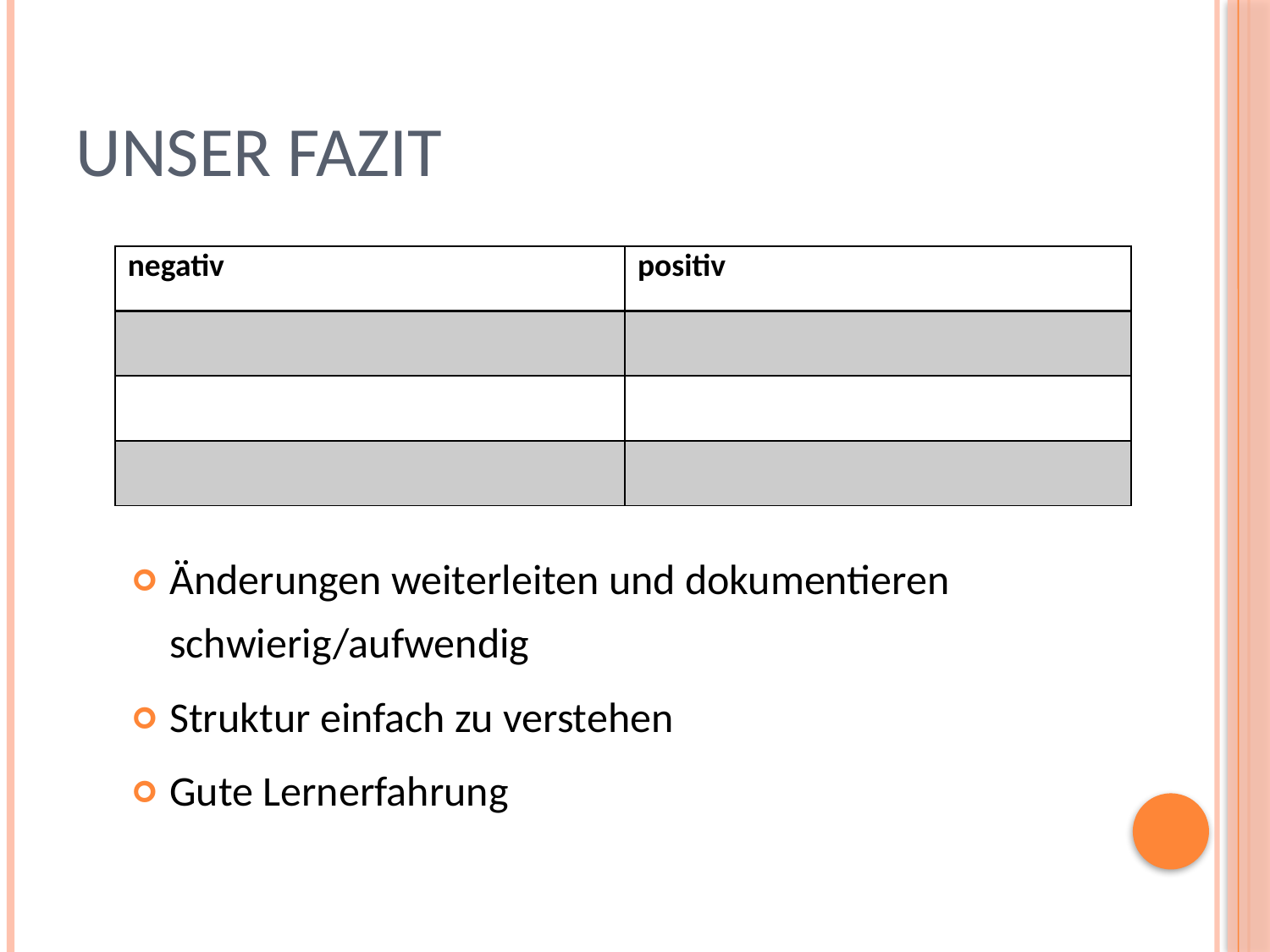

# Unser Fazit
| negativ | positiv |
| --- | --- |
|  |  |
|  |  |
|  |  |
Änderungen weiterleiten und dokumentieren schwierig/aufwendig
Struktur einfach zu verstehen
Gute Lernerfahrung